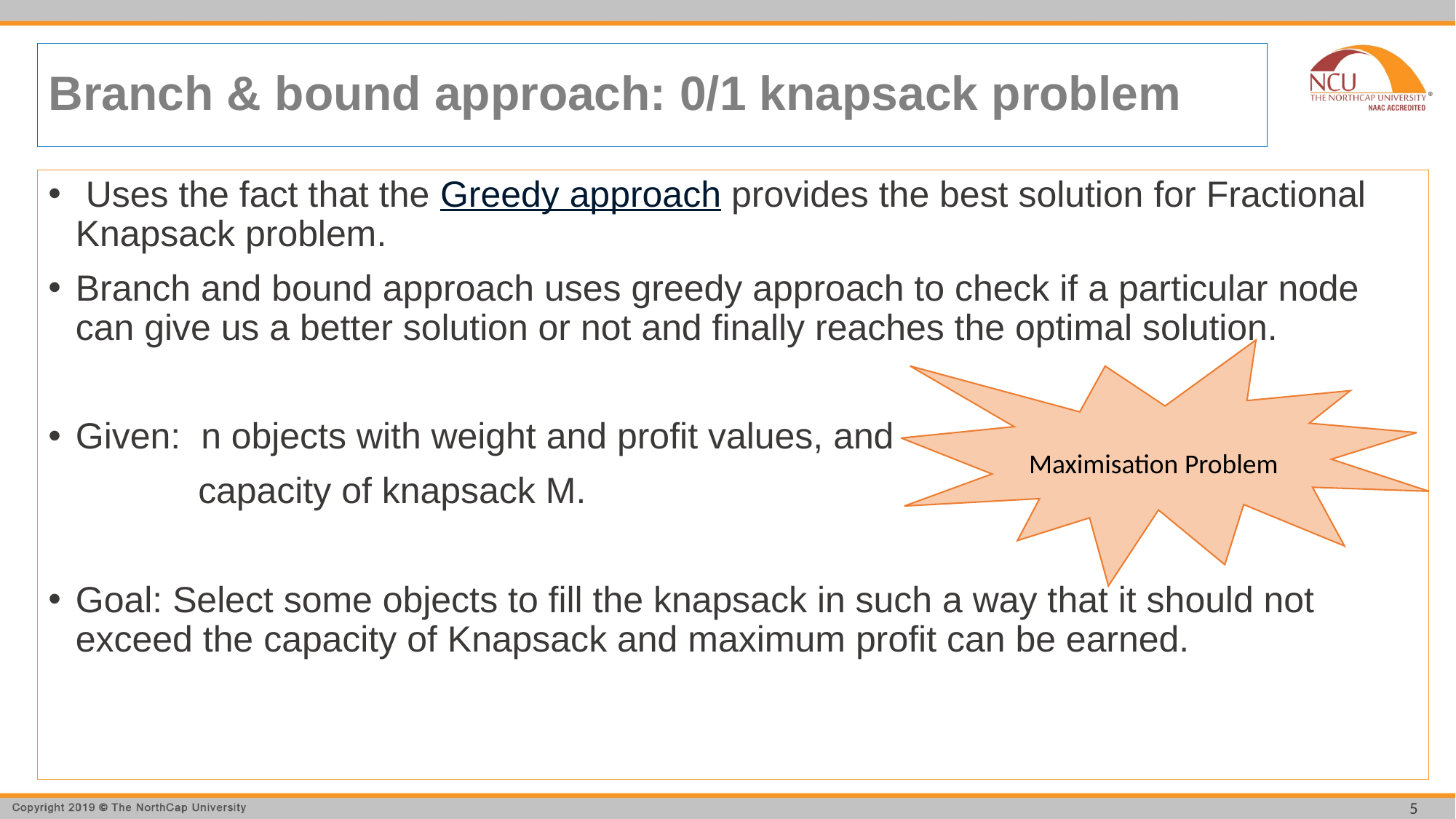

# Branch & bound approach: 0/1 knapsack problem
 Uses the fact that the Greedy approach provides the best solution for Fractional Knapsack problem.
Branch and bound approach uses greedy approach to check if a particular node can give us a better solution or not and finally reaches the optimal solution.

Given:  n objects with weight and profit values, and
	    capacity of knapsack M.

Goal: Select some objects to fill the knapsack in such a way that it should not exceed the capacity of Knapsack and maximum profit can be earned.

Maximisation Problem
5